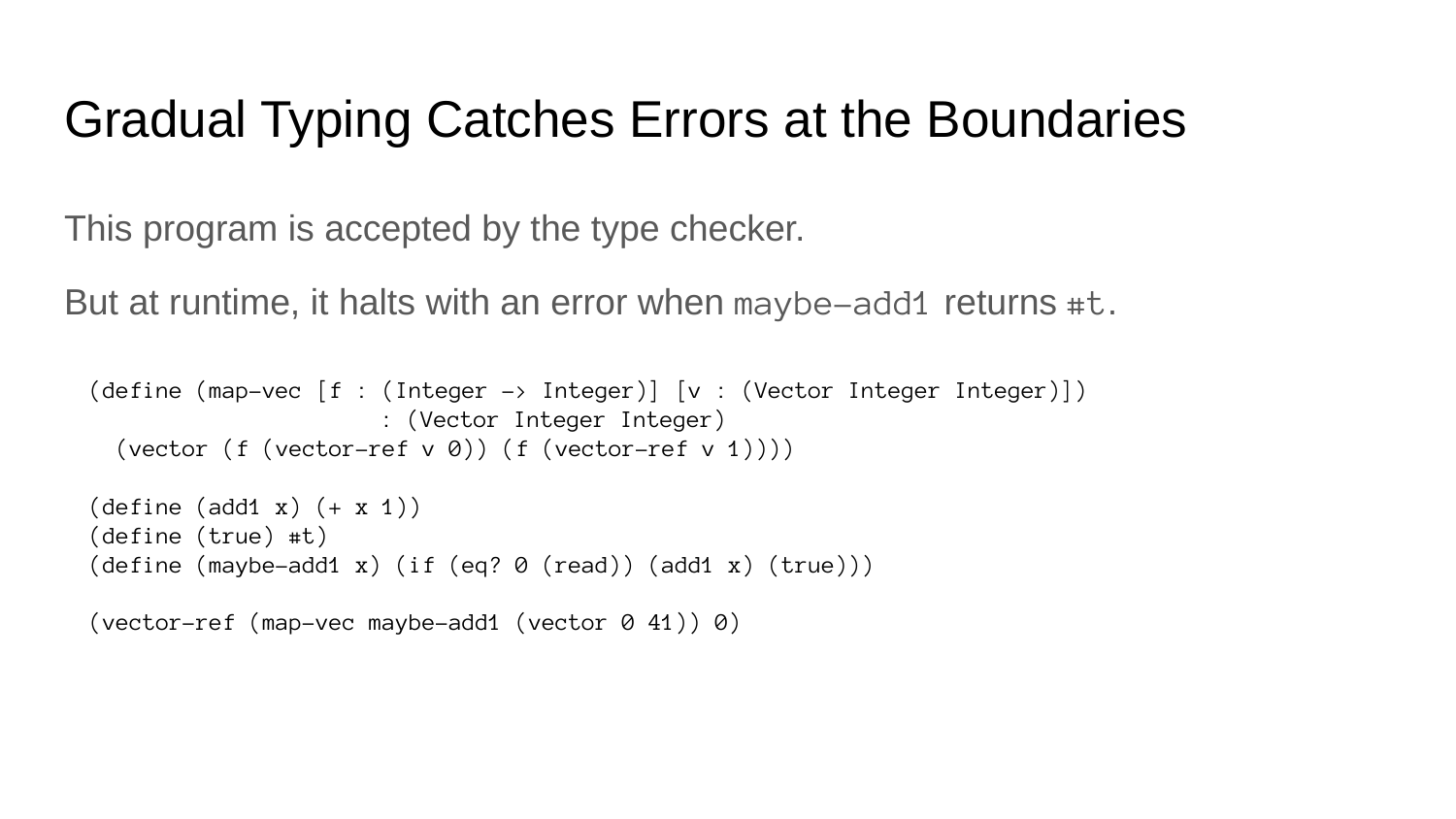

# Gradual Typing Catches Errors at the Boundaries
This program is accepted by the type checker.
But at runtime, it halts with an error when maybe-add1 returns #t.
(define (map-vec [f : (Integer -> Integer)] [v : (Vector Integer Integer)])
             	: (Vector Integer Integer)
  (vector (f (vector-ref v 0)) (f (vector-ref v 1))))

(define (add1 x) (+ x 1))
(define (true) #t)
(define (maybe-add1 x) (if (eq? 0 (read)) (add1 x) (true)))

(vector-ref (map-vec maybe-add1 (vector 0 41)) 0)